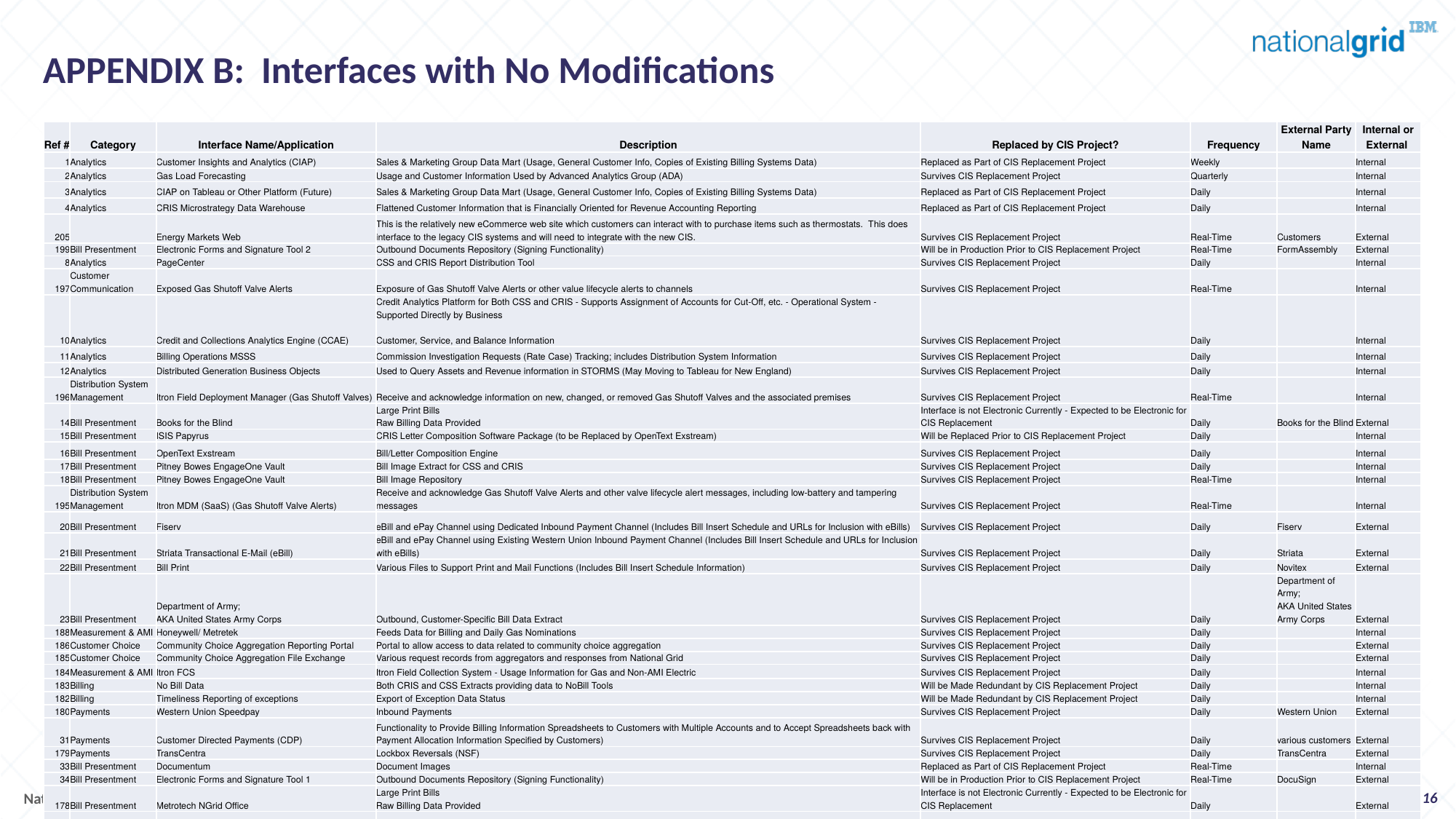

# APPENDIX B:  Interfaces with No Modifications
| Ref # | Category | Interface Name/Application | Description | Replaced by CIS Project? | Frequency | External Party Name | Internal or External |
| --- | --- | --- | --- | --- | --- | --- | --- |
| 1 | Analytics | Customer Insights and Analytics (CIAP) | Sales & Marketing Group Data Mart (Usage, General Customer Info, Copies of Existing Billing Systems Data) | Replaced as Part of CIS Replacement Project | Weekly |  | Internal |
| 2 | Analytics | Gas Load Forecasting | Usage and Customer Information Used by Advanced Analytics Group (ADA) | Survives CIS Replacement Project | Quarterly |  | Internal |
| 3 | Analytics | CIAP on Tableau or Other Platform (Future) | Sales & Marketing Group Data Mart (Usage, General Customer Info, Copies of Existing Billing Systems Data) | Replaced as Part of CIS Replacement Project | Daily |  | Internal |
| 4 | Analytics | CRIS Microstrategy Data Warehouse | Flattened Customer Information that is Financially Oriented for Revenue Accounting Reporting | Replaced as Part of CIS Replacement Project | Daily |  | Internal |
| 205 |  | Energy Markets Web | This is the relatively new eCommerce web site which customers can interact with to purchase items such as thermostats. This does interface to the legacy CIS systems and will need to integrate with the new CIS. | Survives CIS Replacement Project | Real-Time | Customers | External |
| 199 | Bill Presentment | Electronic Forms and Signature Tool 2 | Outbound Documents Repository (Signing Functionality) | Will be in Production Prior to CIS Replacement Project | Real-Time | FormAssembly | External |
| 8 | Analytics | PageCenter | CSS and CRIS Report Distribution Tool | Survives CIS Replacement Project | Daily |  | Internal |
| 197 | Customer Communication | Exposed Gas Shutoff Valve Alerts | Exposure of Gas Shutoff Valve Alerts or other value lifecycle alerts to channels | Survives CIS Replacement Project | Real-Time |  | Internal |
| 10 | Analytics | Credit and Collections Analytics Engine (CCAE) | Credit Analytics Platform for Both CSS and CRIS - Supports Assignment of Accounts for Cut-Off, etc. - Operational System - Supported Directly by Business Customer, Service, and Balance Information | Survives CIS Replacement Project | Daily |  | Internal |
| 11 | Analytics | Billing Operations MSSS | Commission Investigation Requests (Rate Case) Tracking; includes Distribution System Information | Survives CIS Replacement Project | Daily |  | Internal |
| 12 | Analytics | Distributed Generation Business Objects | Used to Query Assets and Revenue information in STORMS (May Moving to Tableau for New England) | Survives CIS Replacement Project | Daily |  | Internal |
| 196 | Distribution System Management | Itron Field Deployment Manager (Gas Shutoff Valves) | Receive and acknowledge information on new, changed, or removed Gas Shutoff Valves and the associated premises | Survives CIS Replacement Project | Real-Time |  | Internal |
| 14 | Bill Presentment | Books for the Blind | Large Print Bills Raw Billing Data Provided | Interface is not Electronic Currently - Expected to be Electronic for CIS Replacement | Daily | Books for the Blind | External |
| 15 | Bill Presentment | ISIS Papyrus | CRIS Letter Composition Software Package (to be Replaced by OpenText Exstream) | Will be Replaced Prior to CIS Replacement Project | Daily |  | Internal |
| 16 | Bill Presentment | OpenText Exstream | Bill/Letter Composition Engine | Survives CIS Replacement Project | Daily |  | Internal |
| 17 | Bill Presentment | Pitney Bowes EngageOne Vault | Bill Image Extract for CSS and CRIS | Survives CIS Replacement Project | Daily |  | Internal |
| 18 | Bill Presentment | Pitney Bowes EngageOne Vault | Bill Image Repository | Survives CIS Replacement Project | Real-Time |  | Internal |
| 195 | Distribution System Management | Itron MDM (SaaS) (Gas Shutoff Valve Alerts) | Receive and acknowledge Gas Shutoff Valve Alerts and other valve lifecycle alert messages, including low-battery and tampering messages | Survives CIS Replacement Project | Real-Time |  | Internal |
| 20 | Bill Presentment | Fiserv | eBill and ePay Channel using Dedicated Inbound Payment Channel (Includes Bill Insert Schedule and URLs for Inclusion with eBills) | Survives CIS Replacement Project | Daily | Fiserv | External |
| 21 | Bill Presentment | Striata Transactional E-Mail (eBill) | eBill and ePay Channel using Existing Western Union Inbound Payment Channel (Includes Bill Insert Schedule and URLs for Inclusion with eBills) | Survives CIS Replacement Project | Daily | Striata | External |
| 22 | Bill Presentment | Bill Print | Various Files to Support Print and Mail Functions (Includes Bill Insert Schedule Information) | Survives CIS Replacement Project | Daily | Novitex | External |
| 23 | Bill Presentment | Department of Army; AKA United States Army Corps | Outbound, Customer-Specific Bill Data Extract | Survives CIS Replacement Project | Daily | Department of Army; AKA United States Army Corps | External |
| 188 | Measurement & AMI | Honeywell/ Metretek | Feeds Data for Billing and Daily Gas Nominations | Survives CIS Replacement Project | Daily |  | Internal |
| 186 | Customer Choice | Community Choice Aggregation Reporting Portal | Portal to allow access to data related to community choice aggregation | Survives CIS Replacement Project | Daily |  | External |
| 185 | Customer Choice | Community Choice Aggregation File Exchange | Various request records from aggregators and responses from National Grid | Survives CIS Replacement Project | Daily |  | External |
| 184 | Measurement & AMI | Itron FCS | Itron Field Collection System - Usage Information for Gas and Non-AMI Electric | Survives CIS Replacement Project | Daily |  | Internal |
| 183 | Billing | No Bill Data | Both CRIS and CSS Extracts providing data to NoBill Tools | Will be Made Redundant by CIS Replacement Project | Daily |  | Internal |
| 182 | Billing | Timeliness Reporting of exceptions | Export of Exception Data Status | Will be Made Redundant by CIS Replacement Project | Daily |  | Internal |
| 180 | Payments | Western Union Speedpay | Inbound Payments | Survives CIS Replacement Project | Daily | Western Union | External |
| 31 | Payments | Customer Directed Payments (CDP) | Functionality to Provide Billing Information Spreadsheets to Customers with Multiple Accounts and to Accept Spreadsheets back with Payment Allocation Information Specified by Customers) | Survives CIS Replacement Project | Daily | various customers | External |
| 179 | Payments | TransCentra | Lockbox Reversals (NSF) | Survives CIS Replacement Project | Daily | TransCentra | External |
| 33 | Bill Presentment | Documentum | Document Images | Replaced as Part of CIS Replacement Project | Real-Time |  | Internal |
| 34 | Bill Presentment | Electronic Forms and Signature Tool 1 | Outbound Documents Repository (Signing Functionality) | Will be in Production Prior to CIS Replacement Project | Real-Time | DocuSign | External |
| 178 | Bill Presentment | Metrotech NGrid Office | Large Print Bills Raw Billing Data Provided | Interface is not Electronic Currently - Expected to be Electronic for CIS Replacement | Daily |  | External |
| 177 | Credit & Collections | Liens/Legal Database | Database functionality for monitoring, letters, referral packets. Includes adding suspends to accounts as well as tracking of legal fees. Some work can take an extended period of time (years) before resolutions are reached. Should be included in the same way as Non-Utility Billing and Protections/Compliance within the document. | Replaced as Part of CIS Replacement Project | Near-Real Time |  | Internal |